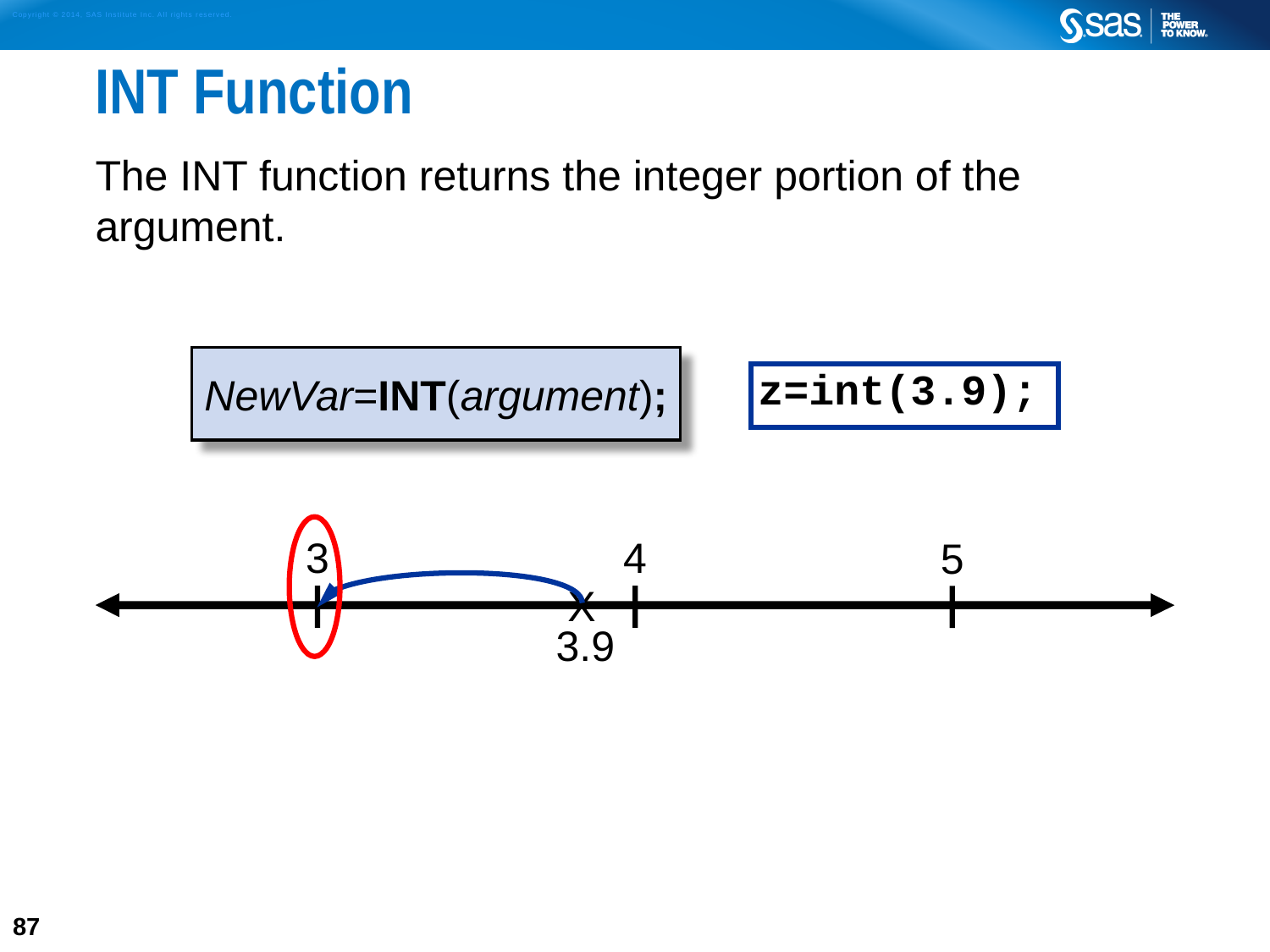

# INT Function
The INT function returns the integer portion of the argument.

NewVar=INT(argument);
z=int(3.9);

4

3

5

X
3.9

87